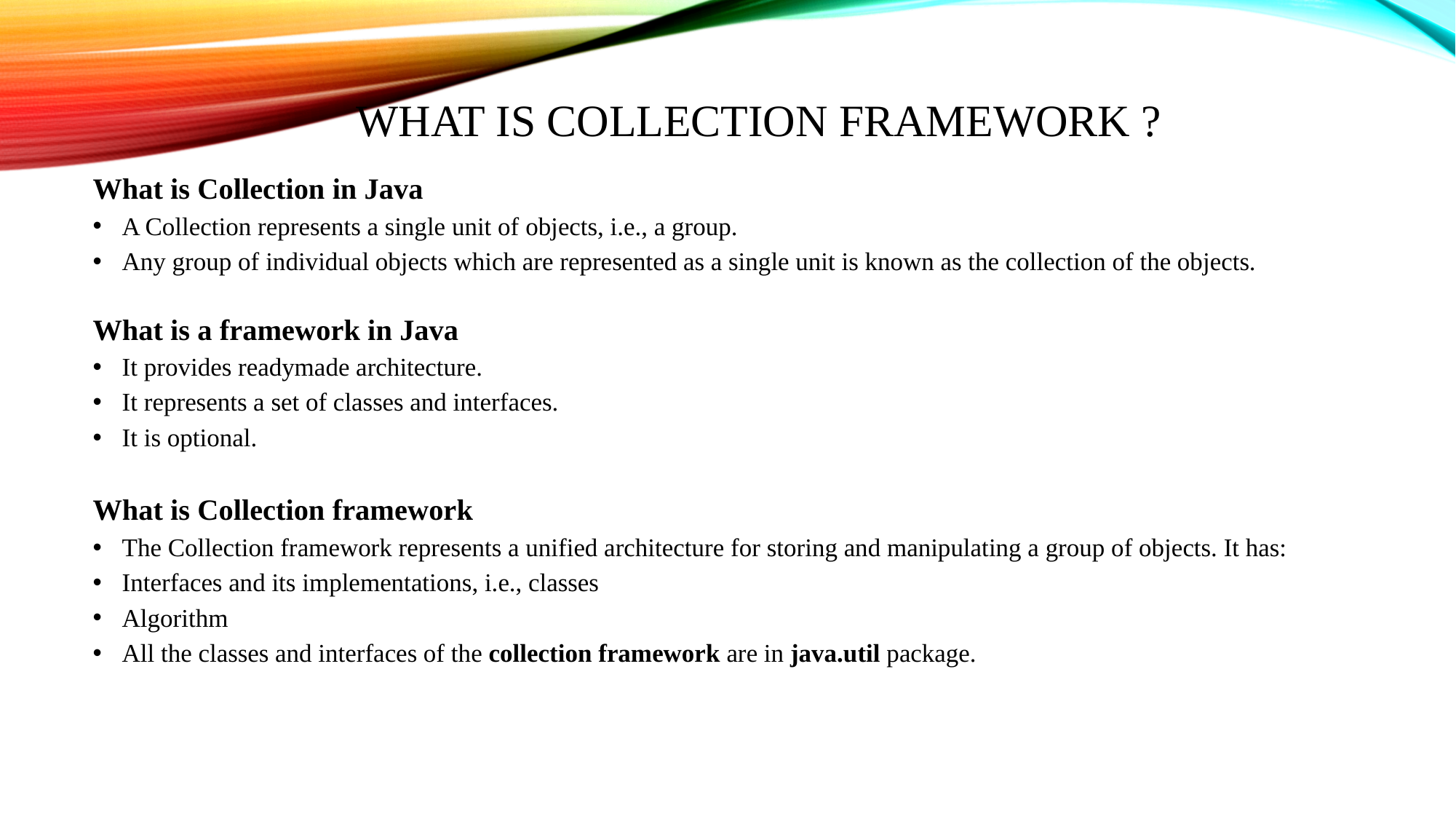

# What is collection framework ?
What is Collection in Java
A Collection represents a single unit of objects, i.e., a group.
Any group of individual objects which are represented as a single unit is known as the collection of the objects.

What is a framework in Java
It provides readymade architecture.
It represents a set of classes and interfaces.
It is optional.

What is Collection framework
The Collection framework represents a unified architecture for storing and manipulating a group of objects. It has:
Interfaces and its implementations, i.e., classes
Algorithm
All the classes and interfaces of the collection framework are in java.util package.